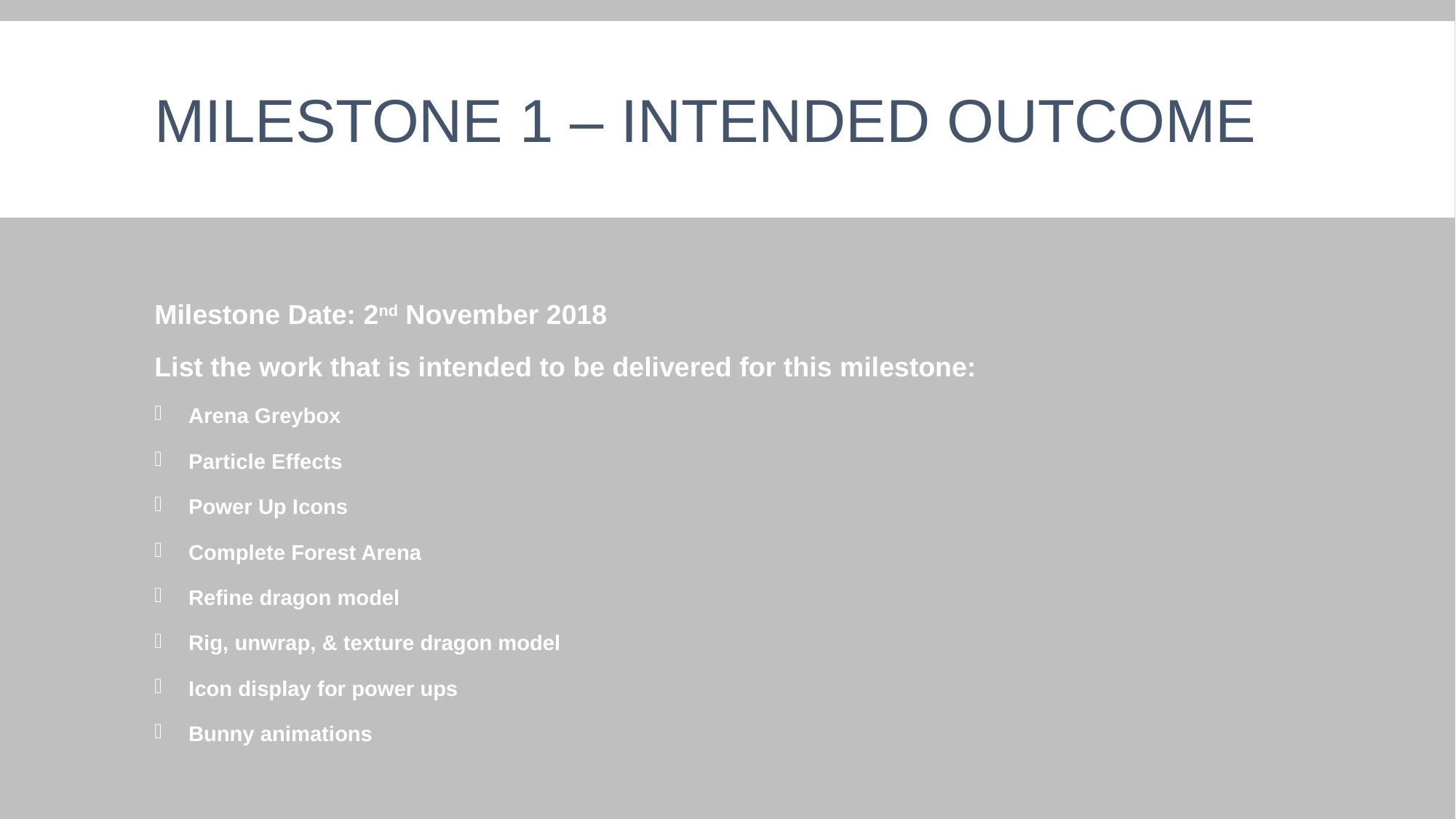

# Milestone 1 – intended outcome
Milestone Date: 2nd November 2018
List the work that is intended to be delivered for this milestone:
Arena Greybox
Particle Effects
Power Up Icons
Complete Forest Arena
Refine dragon model
Rig, unwrap, & texture dragon model
Icon display for power ups
Bunny animations